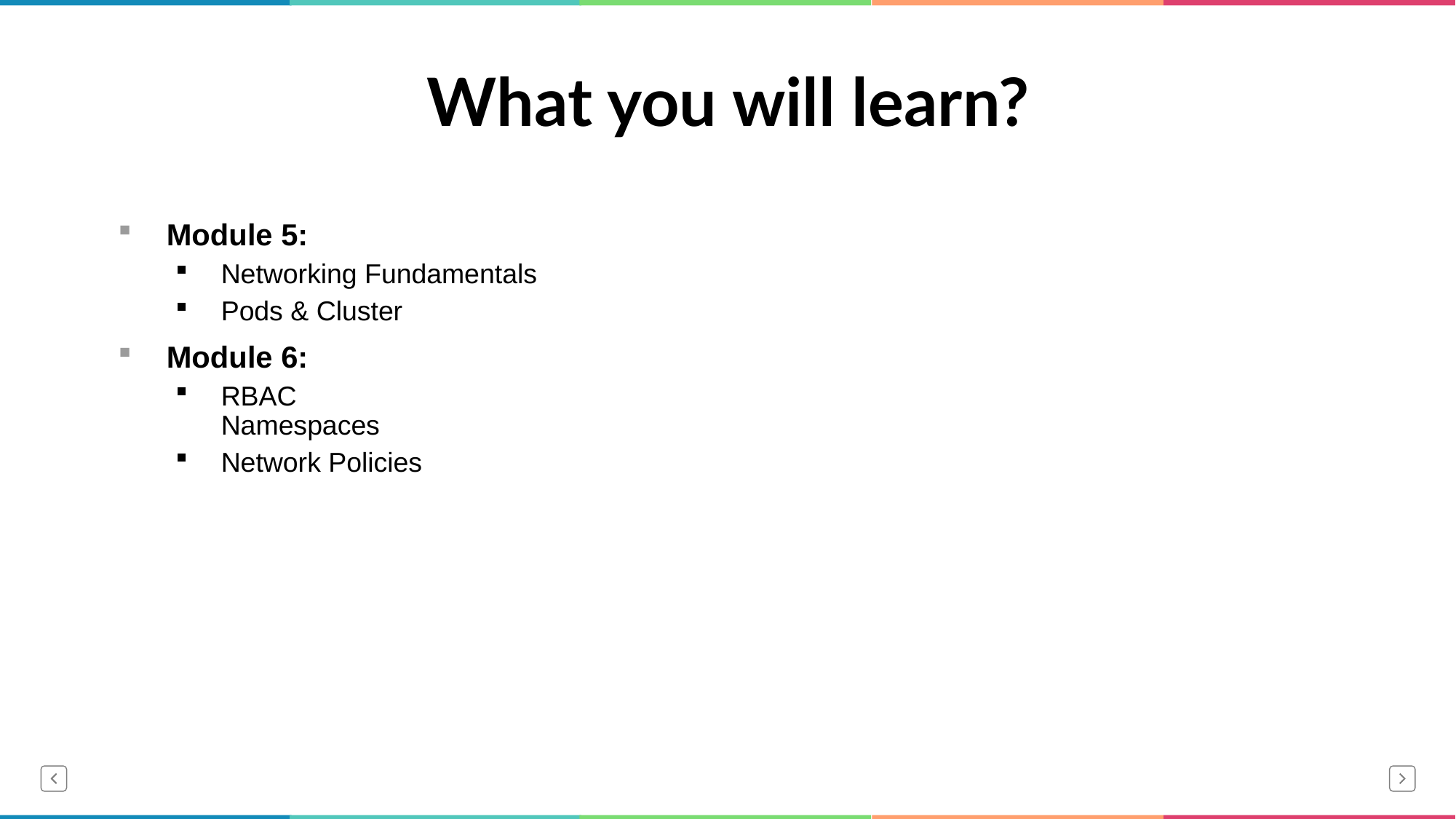

# What you will learn?

Module 5:
Networking Fundamentals
Pods & Cluster
Module 6:
RBAC
Namespaces
Network Policies